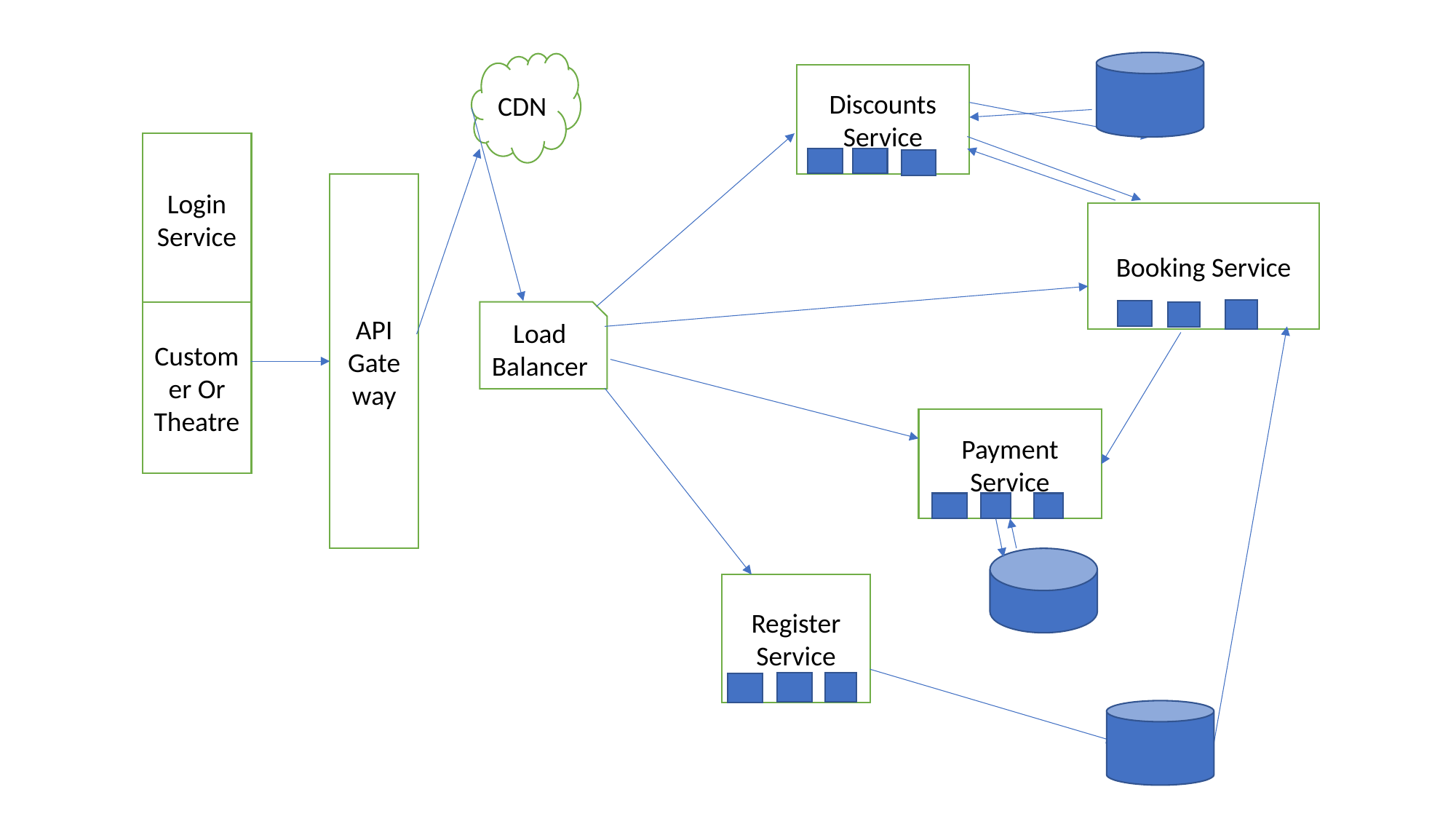

CDN
Discounts Service
Login Service

API Gateway
Booking Service

Customer Or Theatre
Load Balancer

Payment Service

Register Service